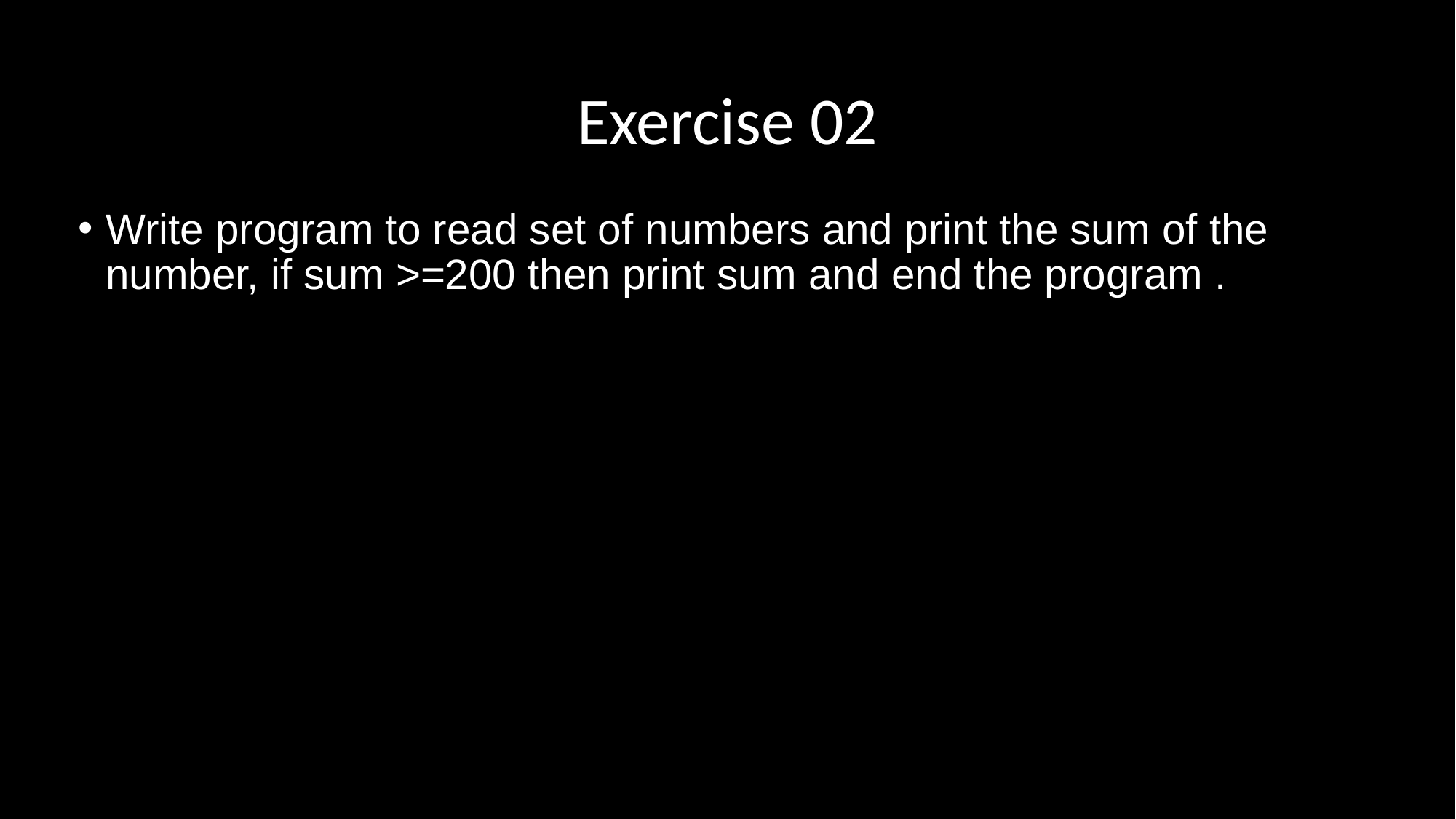

# Exercise 02
Write program to read set of numbers and print the sum of the number, if sum >=200 then print sum and end the program .